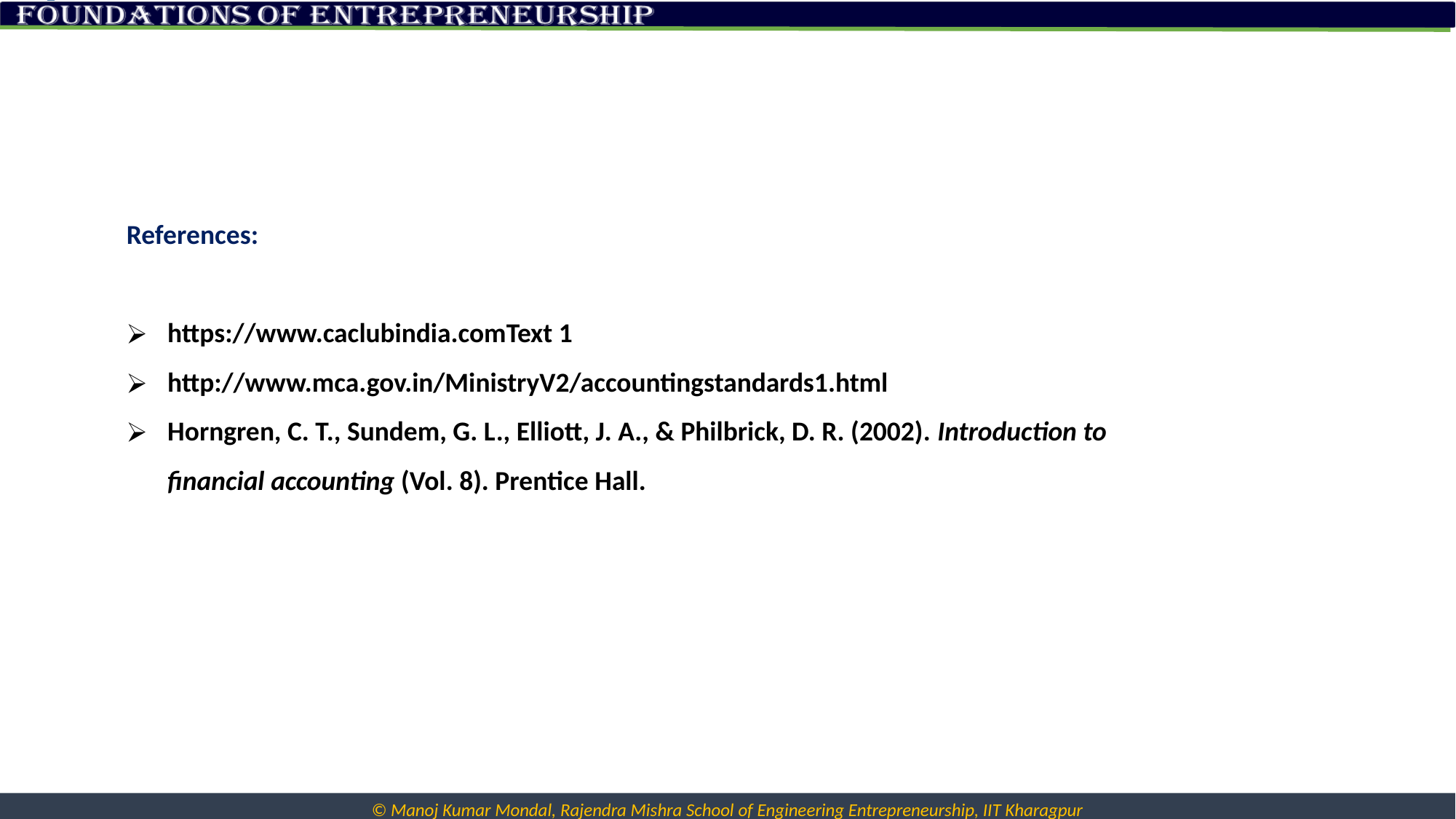

References:

https://www.caclubindia.comText 1
http://www.mca.gov.in/MinistryV2/accountingstandards1.html
Horngren, C. T., Sundem, G. L., Elliott, J. A., & Philbrick, D. R. (2002). Introduction to financial accounting (Vol. 8). Prentice Hall.